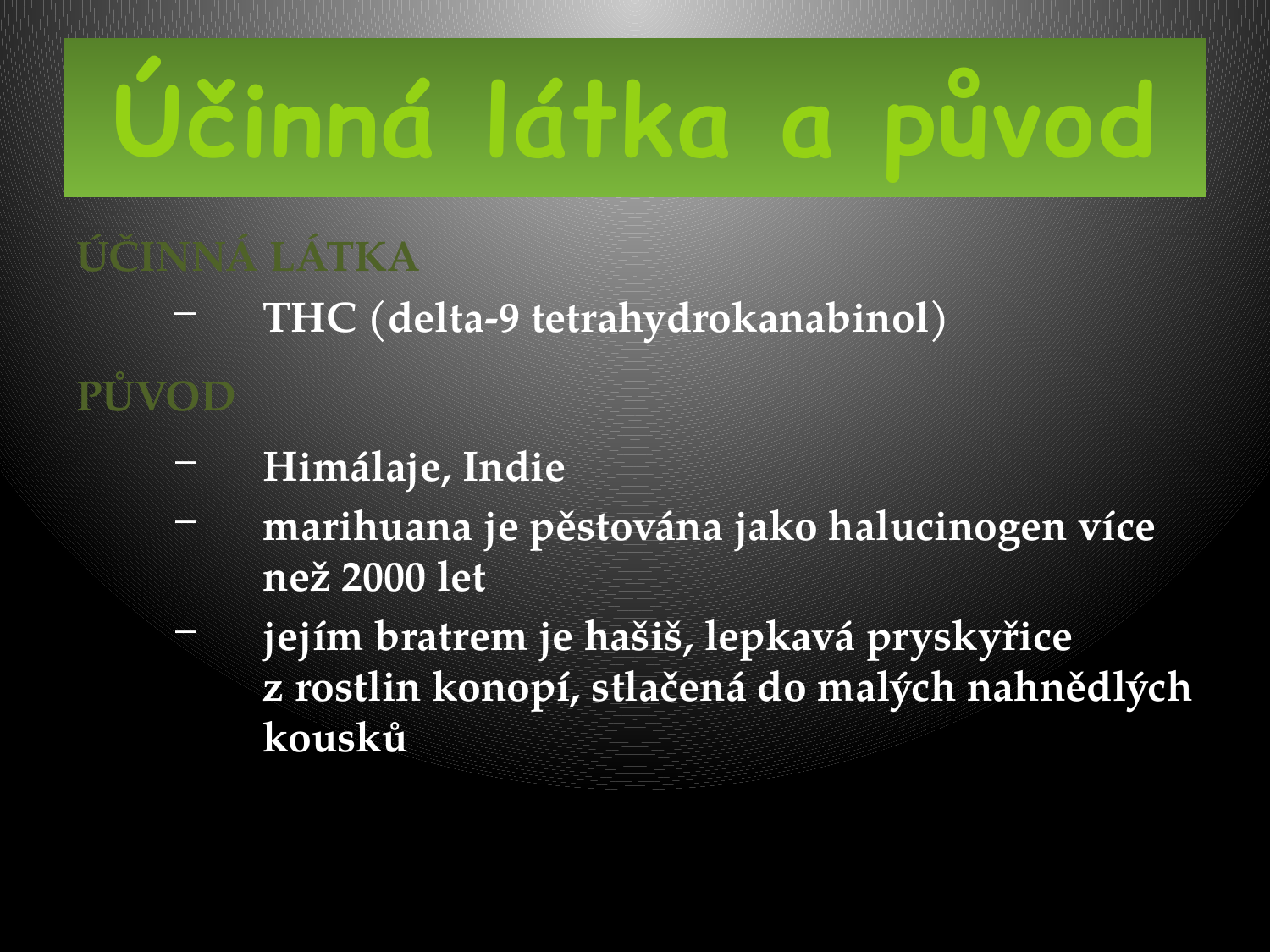

# Účinná látka a původ
ÚČINNÁ LÁTKA
THC (delta-9 tetrahydrokanabinol)
PŮVOD
Himálaje, Indie
marihuana je pěstována jako halucinogen více než 2000 let
jejím bratrem je hašiš, lepkavá pryskyřice z rostlin konopí, stlačená do malých nahnědlých kousků